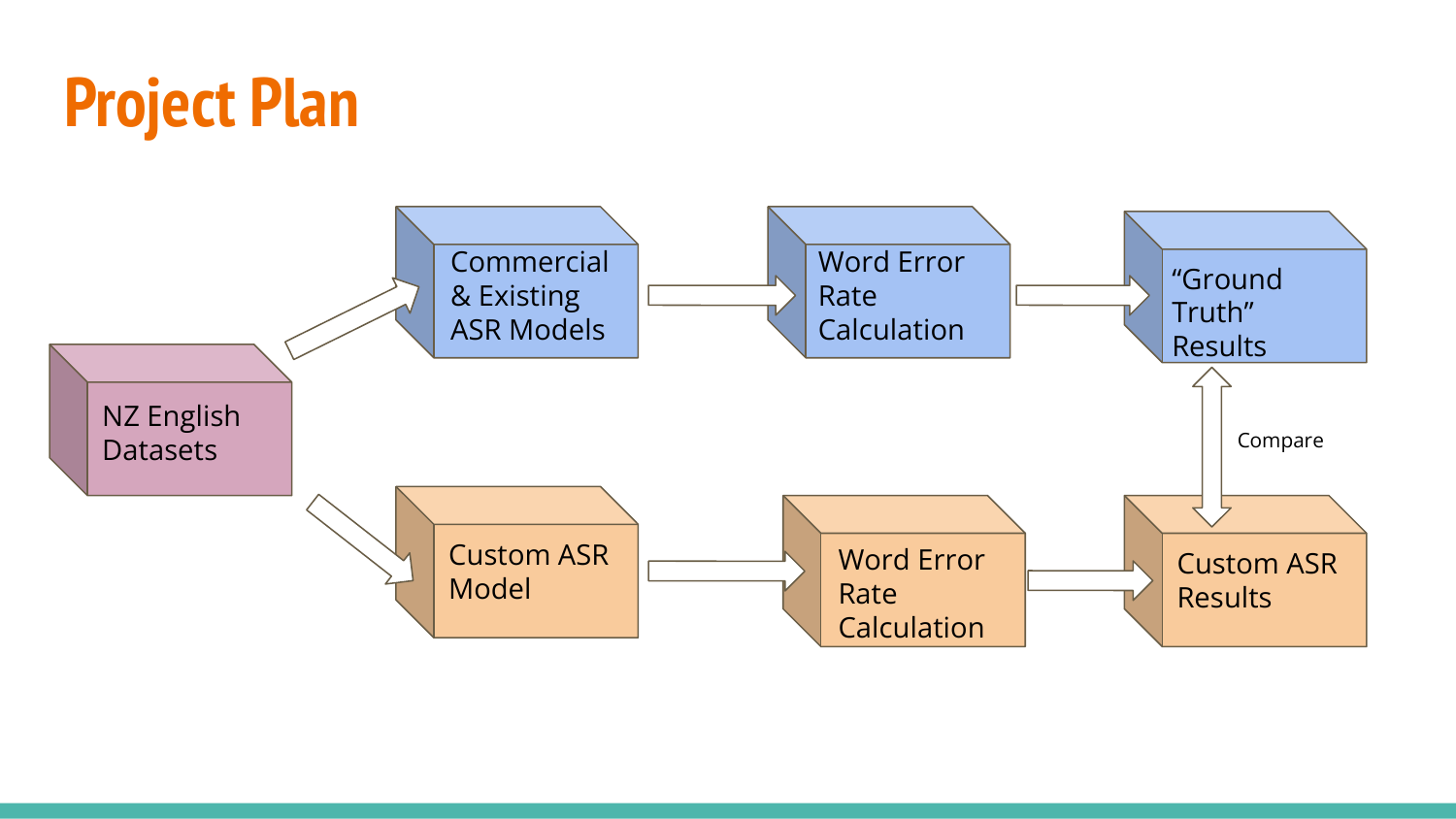

# Project Plan

Commercial & Existing ASR Models
Word Error Rate Calculation
“Ground Truth” Results

NZ English Datasets
Compare

Custom ASR Model
Word Error Rate Calculation
Custom ASR Results